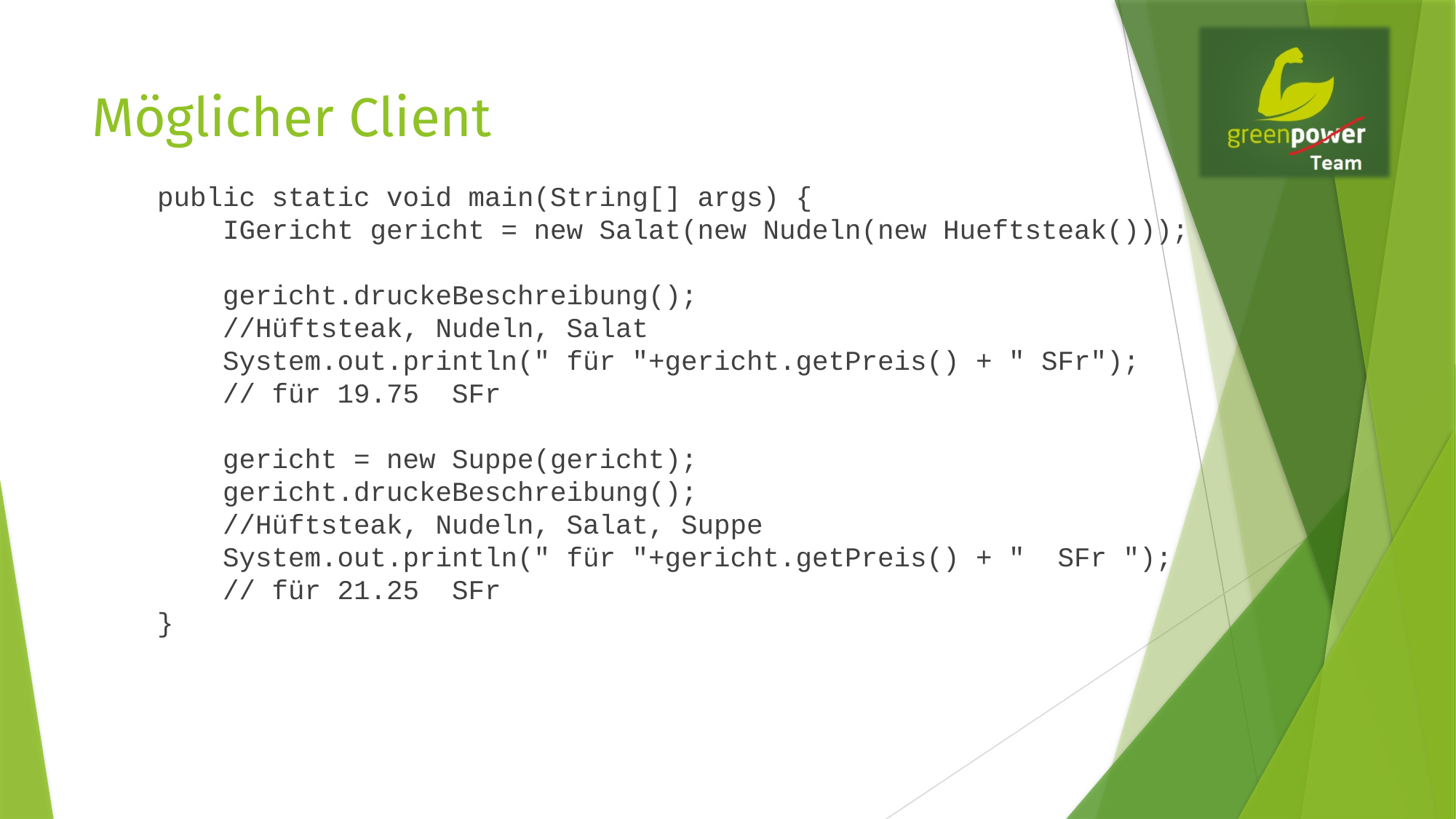

# Möglicher Client
    public static void main(String[] args) {
        IGericht gericht = new Salat(new Nudeln(new Hueftsteak()));
        gericht.druckeBeschreibung();
        //Hüftsteak, Nudeln, Salat
        System.out.println(" für "+gericht.getPreis() + " SFr");
        // für 19.75  SFr
        gericht = new Suppe(gericht);
        gericht.druckeBeschreibung();
        //Hüftsteak, Nudeln, Salat, Suppe
        System.out.println(" für "+gericht.getPreis() + "  SFr ");
        // für 21.25  SFr
    }